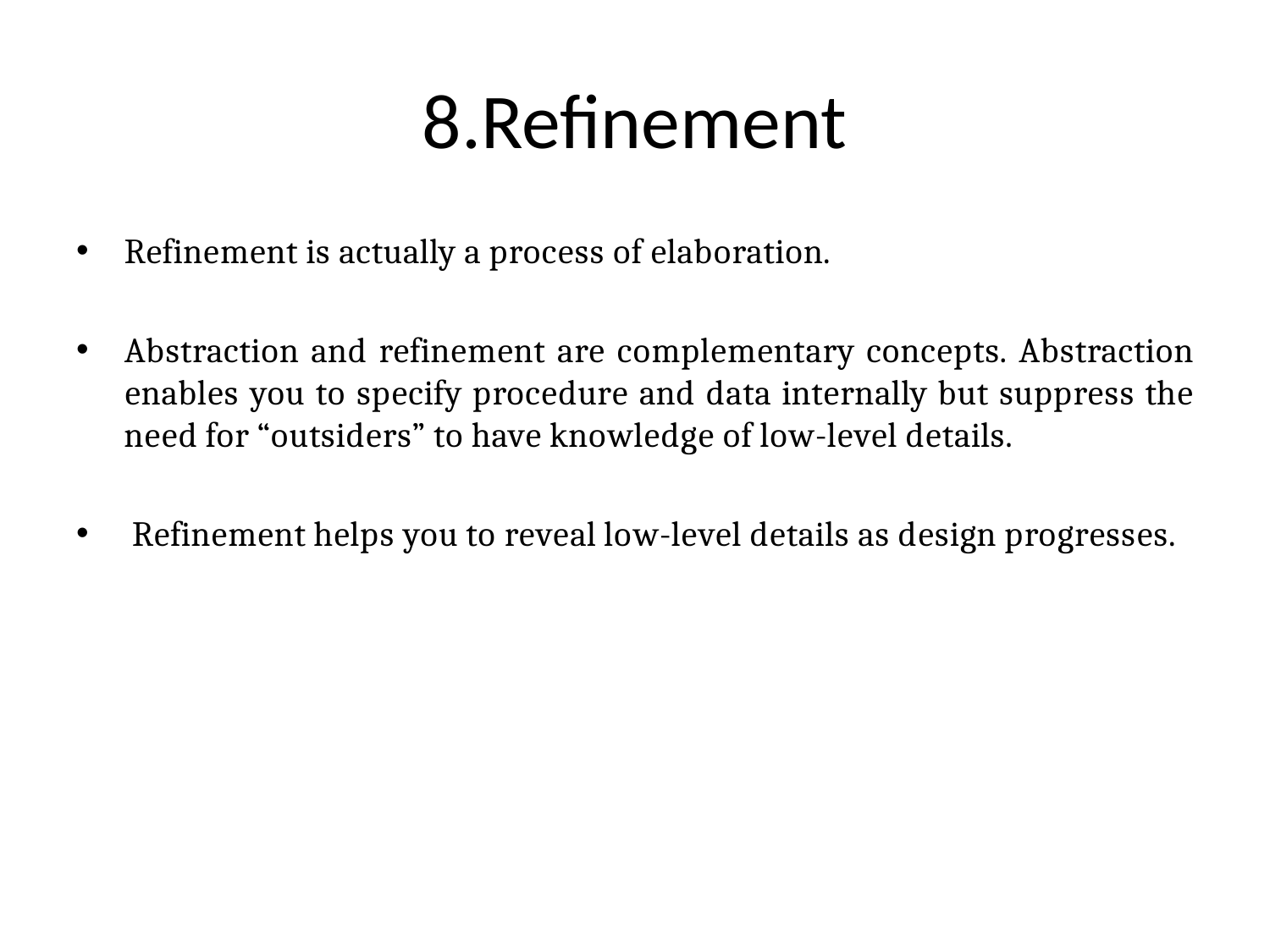

# 8.Refinement
Refinement is actually a process of elaboration.

Abstraction and refinement are complementary concepts. Abstraction enables you to specify procedure and data internally but suppress the need for “outsiders” to have knowledge of low-level details.

 Refinement helps you to reveal low-level details as design progresses.